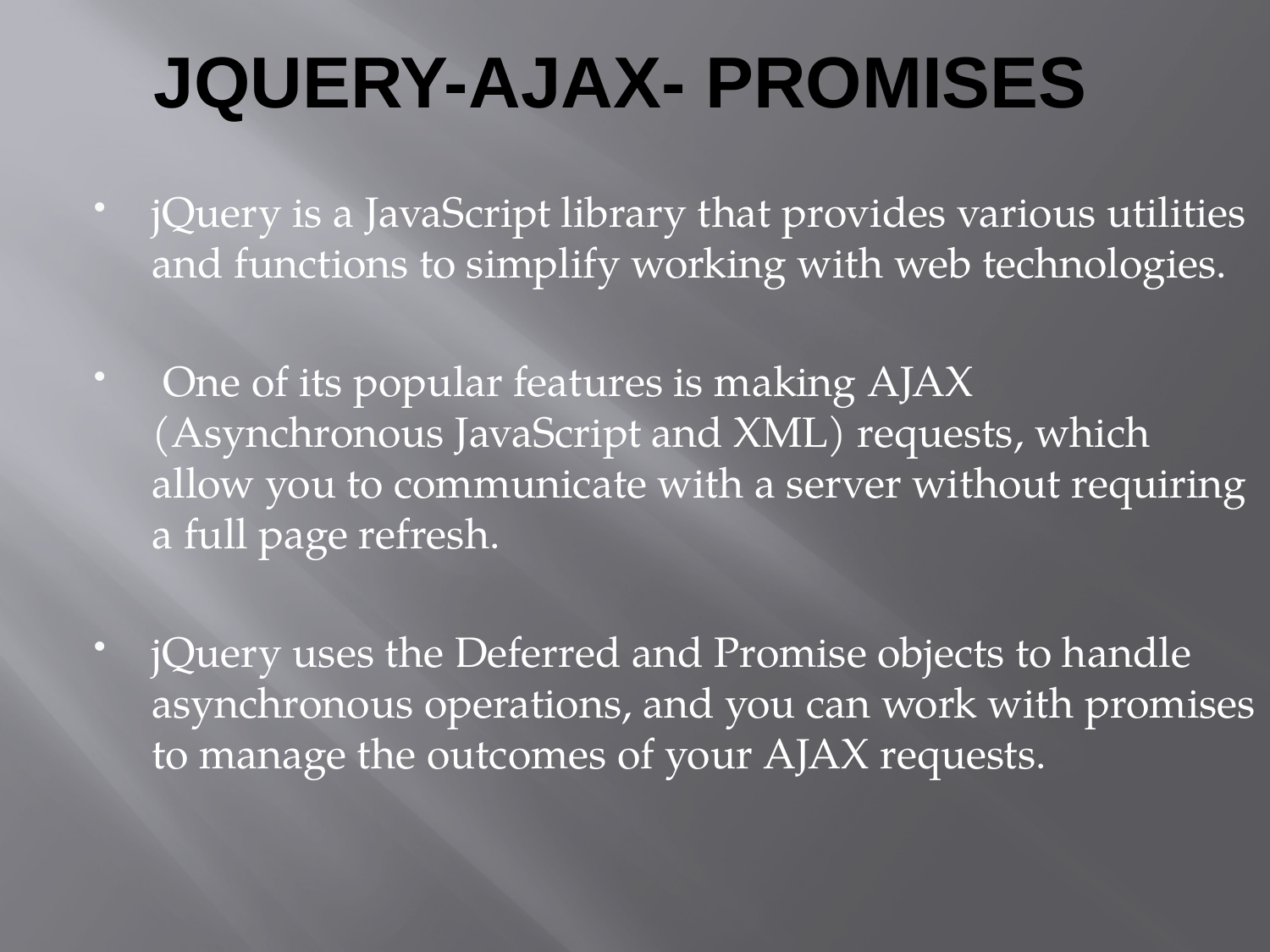

# JQUERY-AJAX- PROMISES
jQuery is a JavaScript library that provides various utilities and functions to simplify working with web technologies.

 One of its popular features is making AJAX (Asynchronous JavaScript and XML) requests, which allow you to communicate with a server without requiring a full page refresh.

jQuery uses the Deferred and Promise objects to handle asynchronous operations, and you can work with promises to manage the outcomes of your AJAX requests.